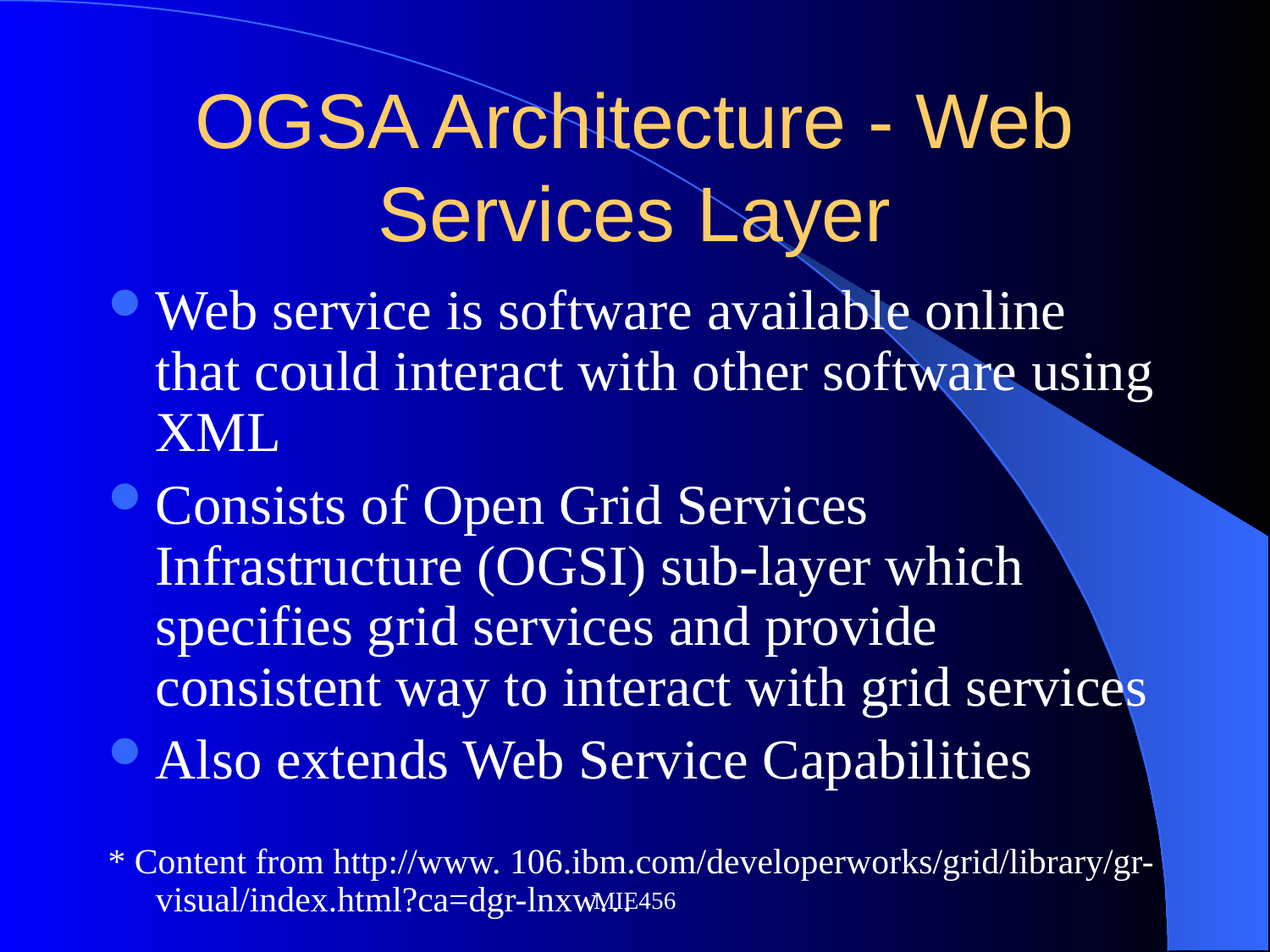

# OGSA Architecture - Web Services Layer
Web service is software available online that could interact with other software using XML
Consists of Open Grid Services Infrastructure (OGSI) sub-layer which specifies grid services and provide consistent way to interact with grid services
Also extends Web Service Capabilities

* Content from http://www. 106.ibm.com/developerworks/grid/library/gr-visual/index.html?ca=dgr-lnxw…

MIE456